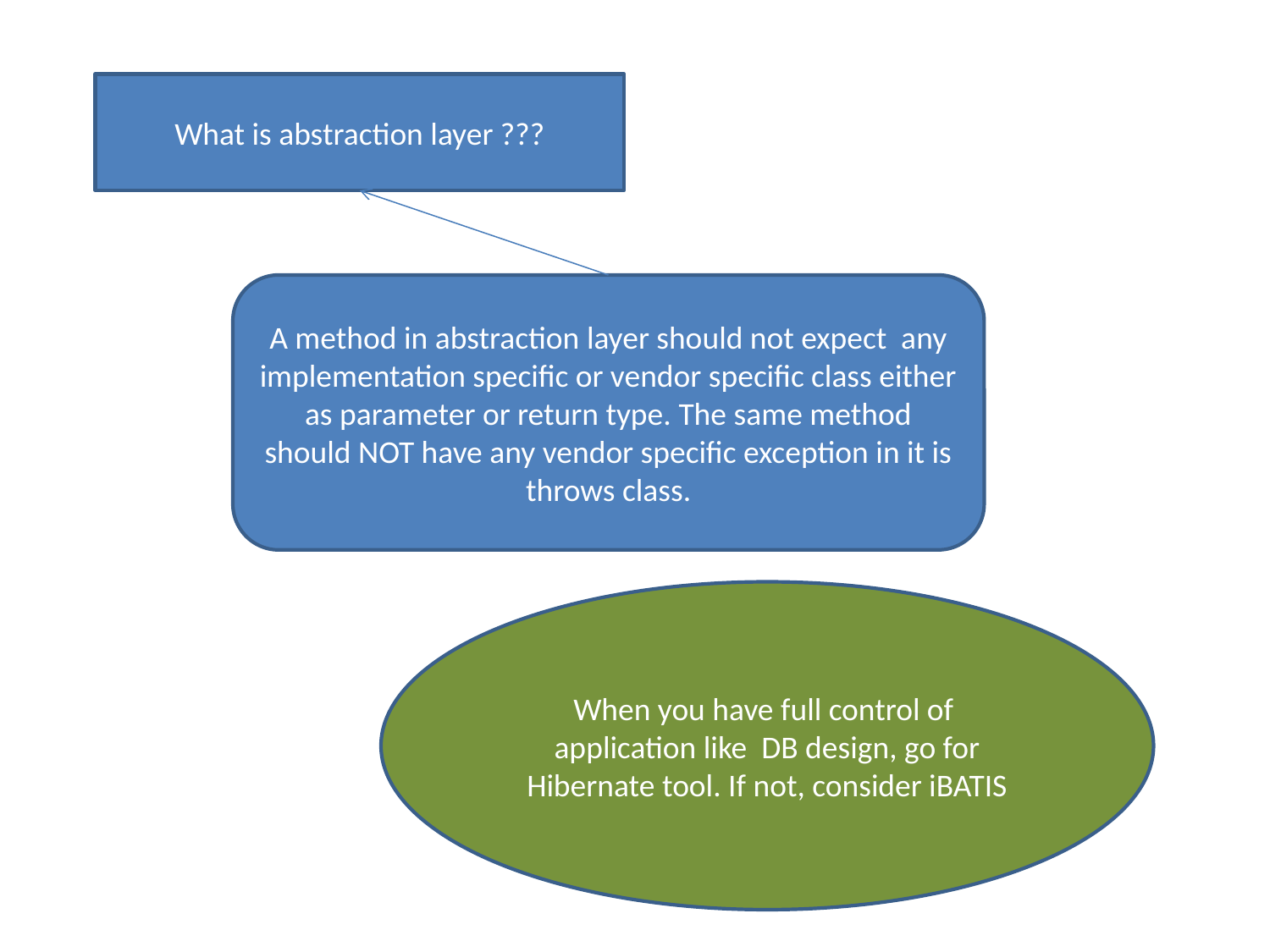

What is abstraction layer ???

A method in abstraction layer should not expect  any implementation specific or vendor specific class either as parameter or return type. The same method should NOT have any vendor specific exception in it is throws class.
When you have full control of  application like  DB design, go for Hibernate tool. If not, consider iBATIS